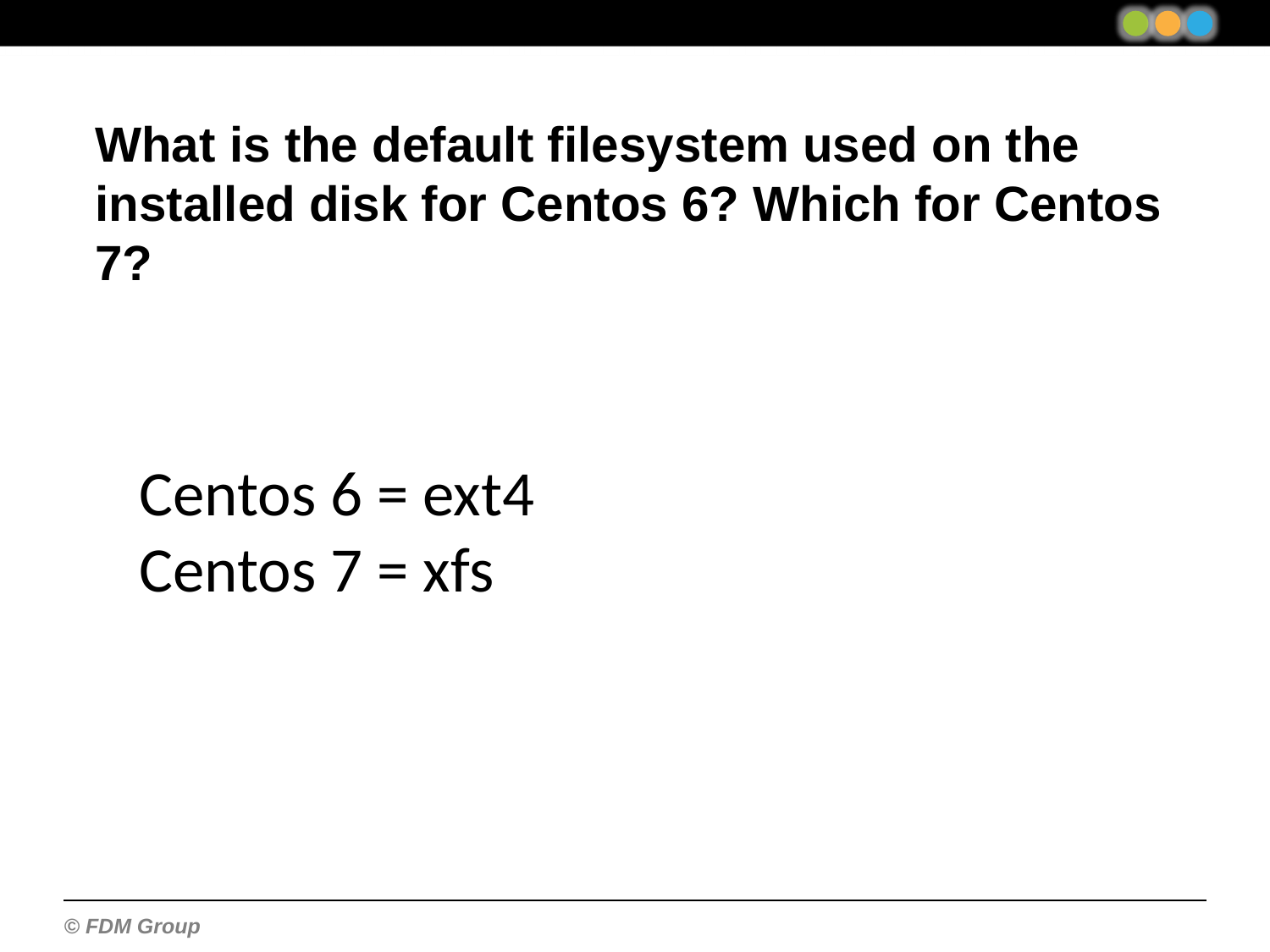

What is the default filesystem used on the installed disk for Centos 6? Which for Centos 7?
Centos 6 = ext4
Centos 7 = xfs